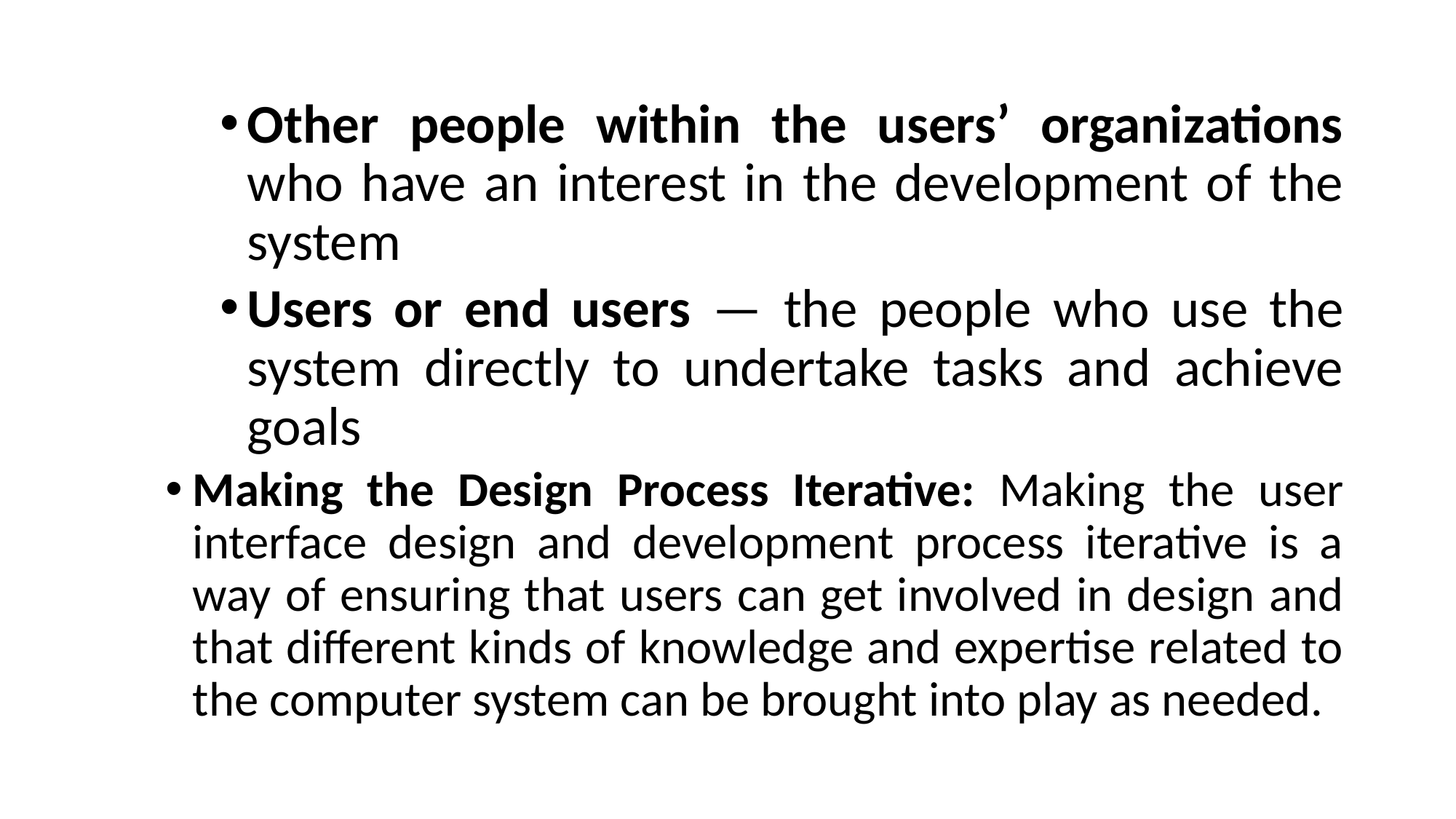

Other people within the users’ organizations who have an interest in the development of the system
Users or end users — the people who use the system directly to undertake tasks and achieve goals
Making the Design Process Iterative: Making the user interface design and development process iterative is a way of ensuring that users can get involved in design and that different kinds of knowledge and expertise related to the computer system can be brought into play as needed.